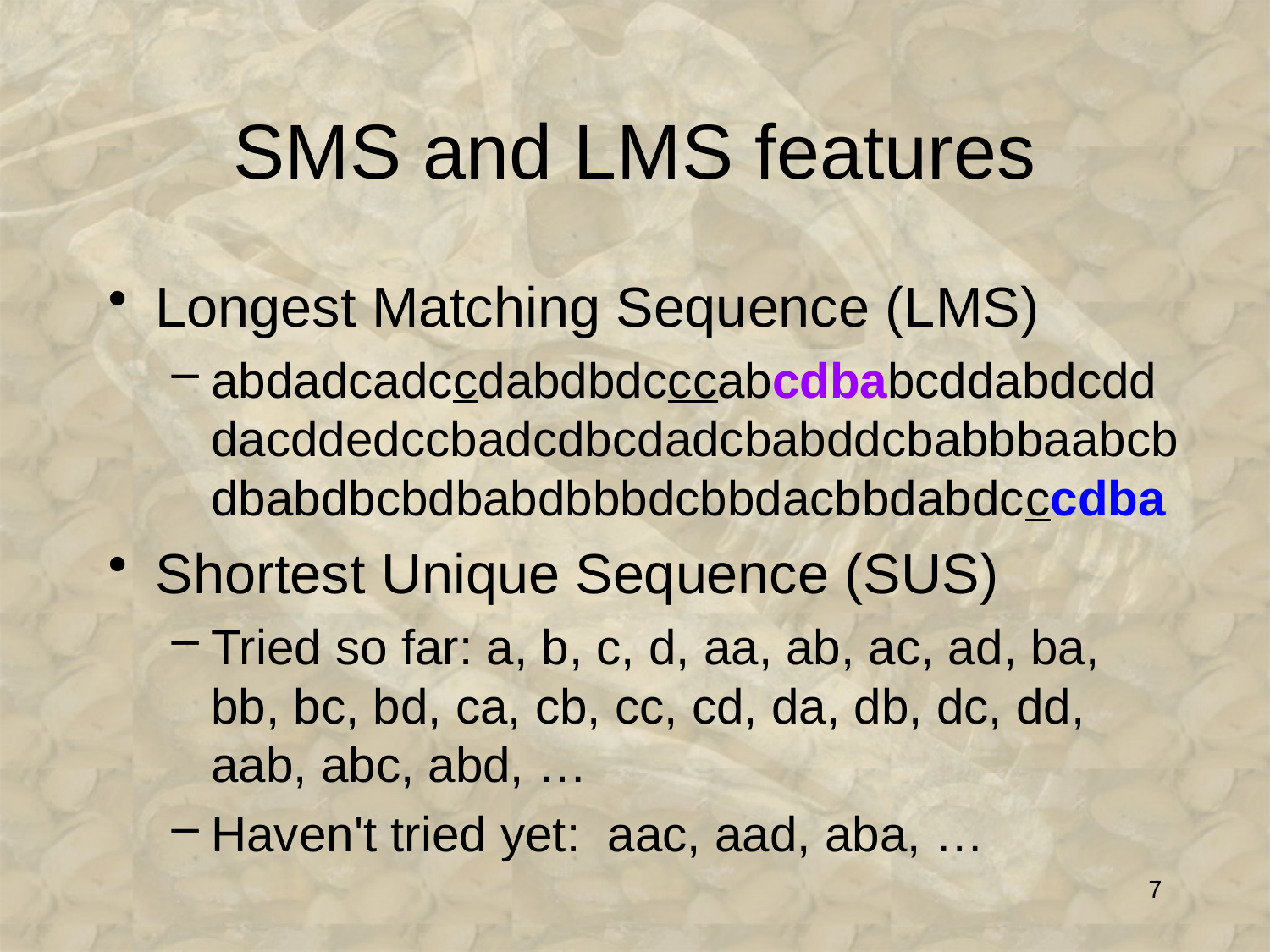

# SMS and LMS features
Longest Matching Sequence (LMS)
abdadcadccdabdbdcccabcdbabcddabdcdddacddedccbadcdbcdadcbabddcbabbbaabcbdbabdbcbdbabdbbbdcbbdacbbdabdcccdba
Shortest Unique Sequence (SUS)
Tried so far: a, b, c, d, aa, ab, ac, ad, ba, bb, bc, bd, ca, cb, cc, cd, da, db, dc, dd, aab, abc, abd, …
Haven't tried yet:  aac, aad, aba, …

7